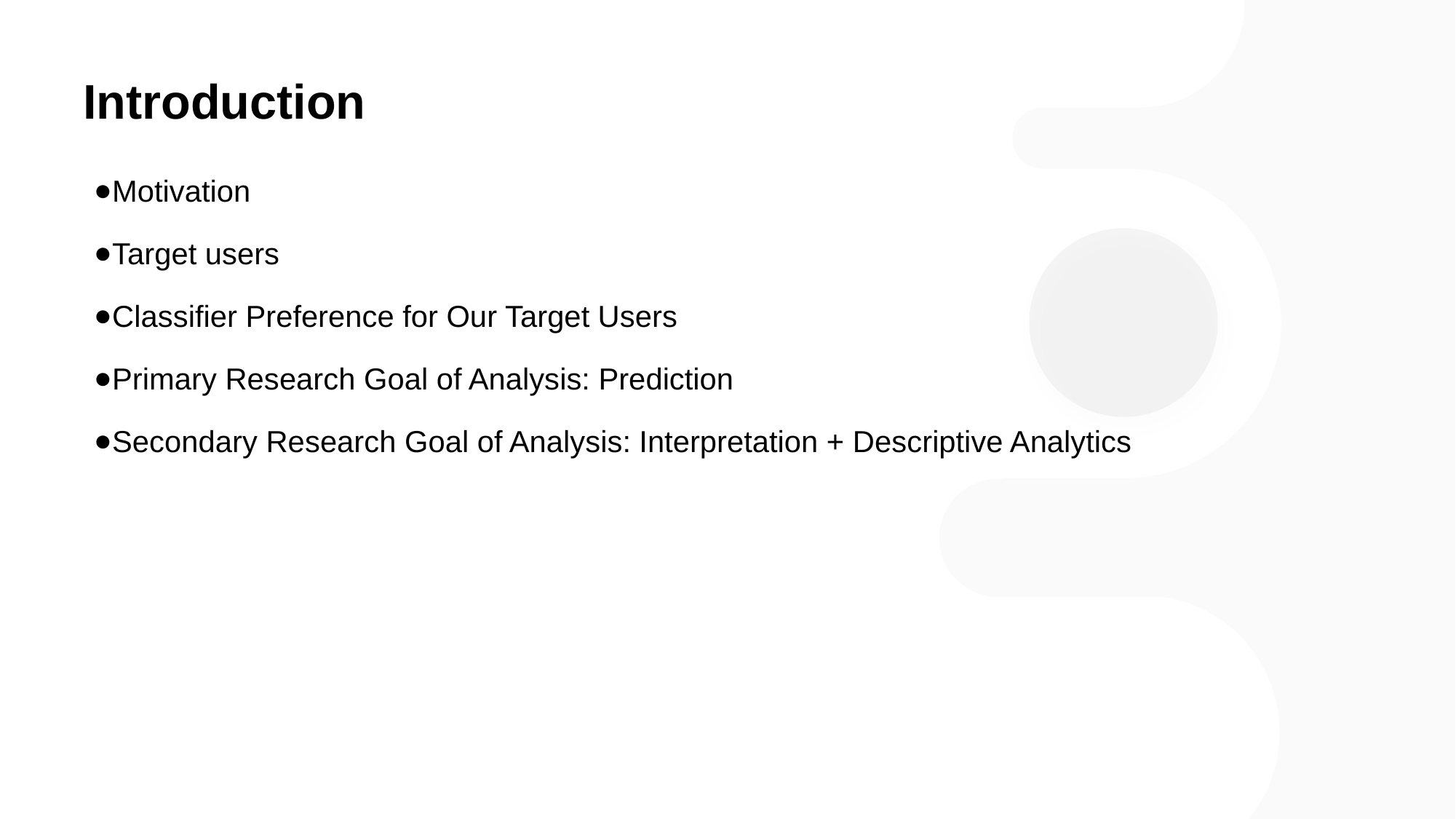

# Introduction
Motivation
Target users
Classifier Preference for Our Target Users
Primary Research Goal of Analysis: Prediction
Secondary Research Goal of Analysis: Interpretation + Descriptive Analytics